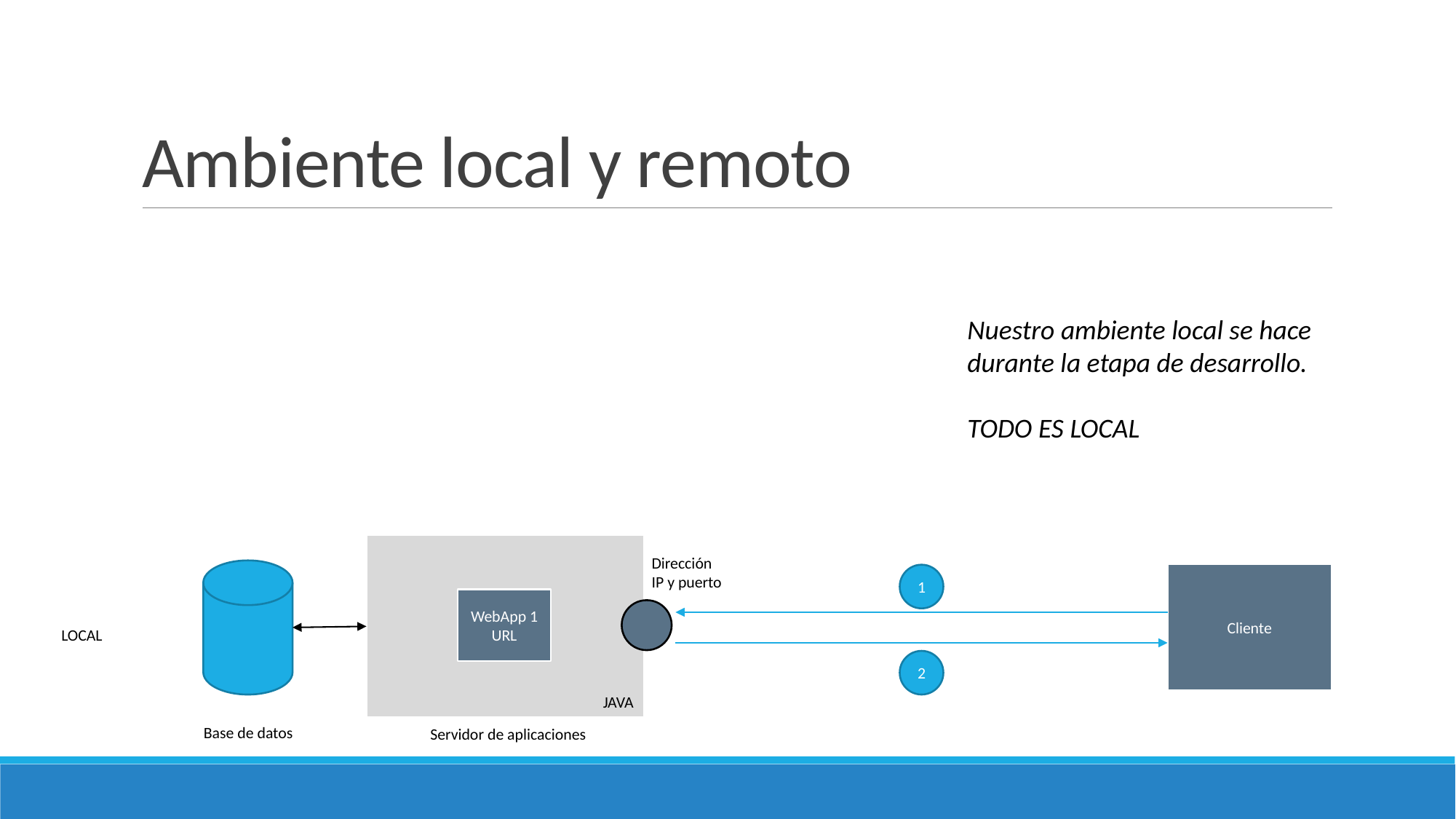

# Ambiente local y remoto
Nuestro ambiente local se hace durante la etapa de desarrollo.

TODO ES LOCAL

Dirección IP y puerto

Cliente
1
WebApp 1
URL

LOCAL
2
JAVA
Base de datos
Servidor de aplicaciones